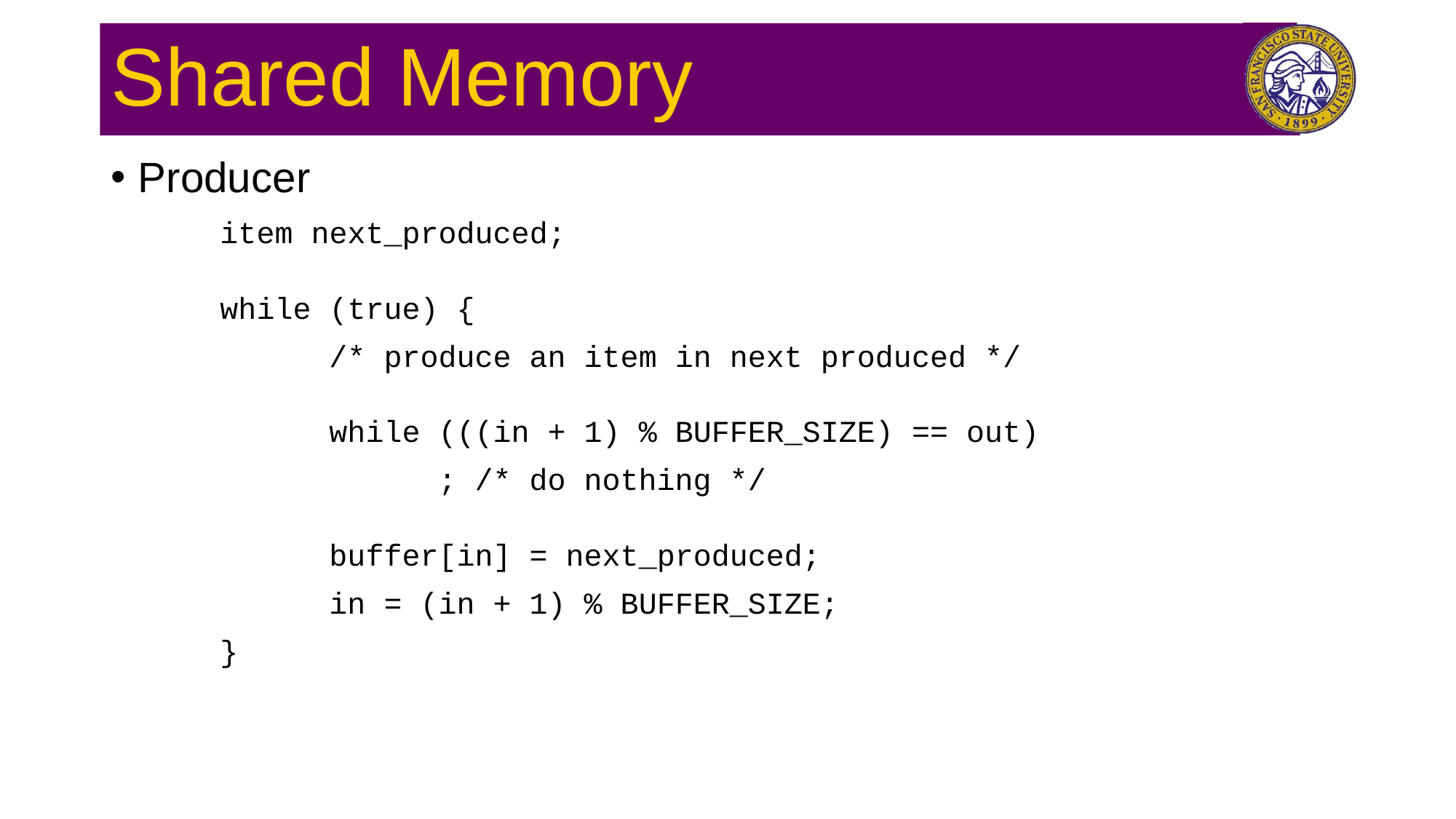

# Shared Memory
Producer
	item next_produced;

	while (true) {
		/* produce an item in next produced */

		while (((in + 1) % BUFFER_SIZE) == out)
			; /* do nothing */

		buffer[in] = next_produced;
		in = (in + 1) % BUFFER_SIZE;
	}